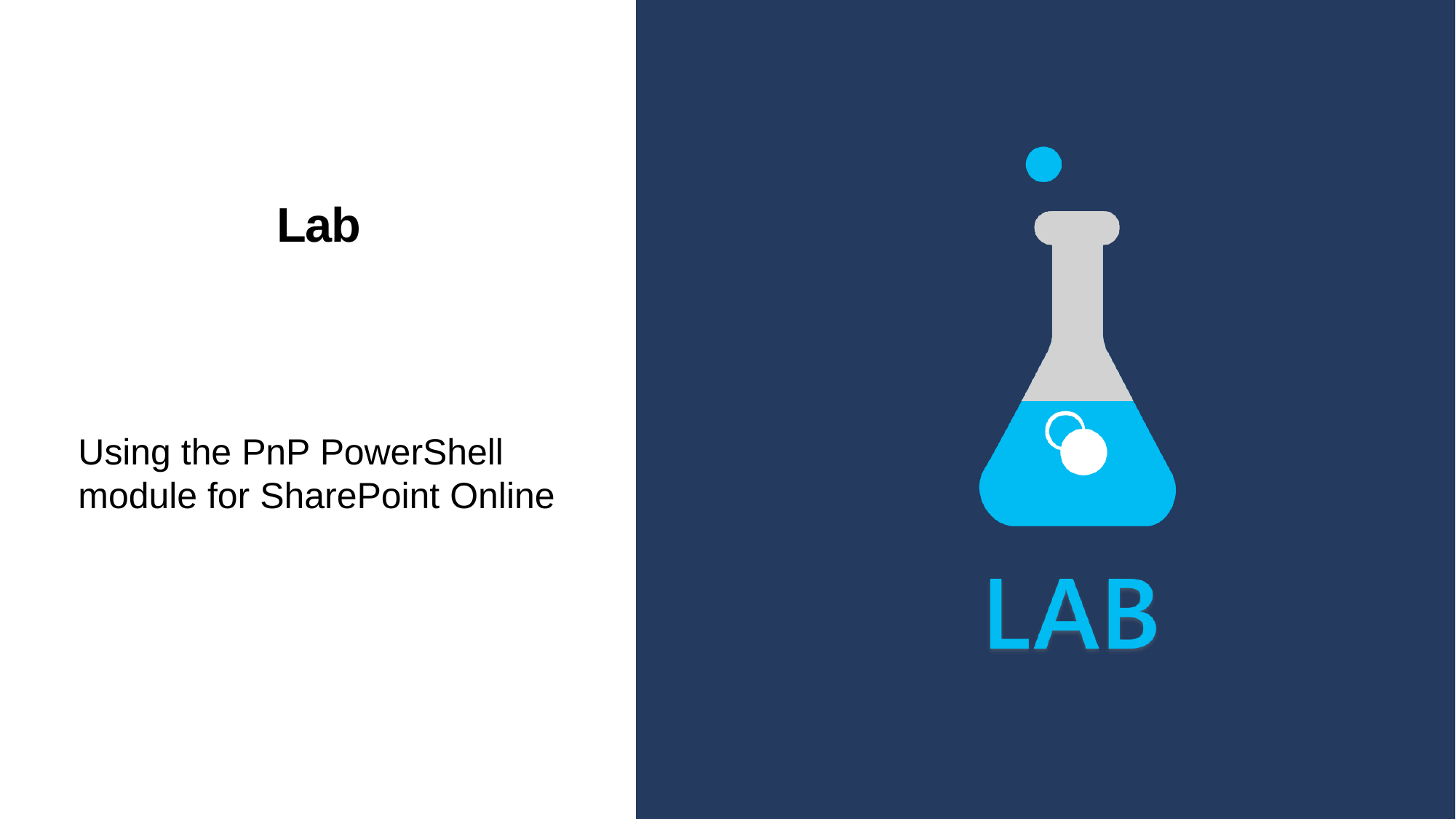

# Lab
Using the PnP PowerShell module for SharePoint Online